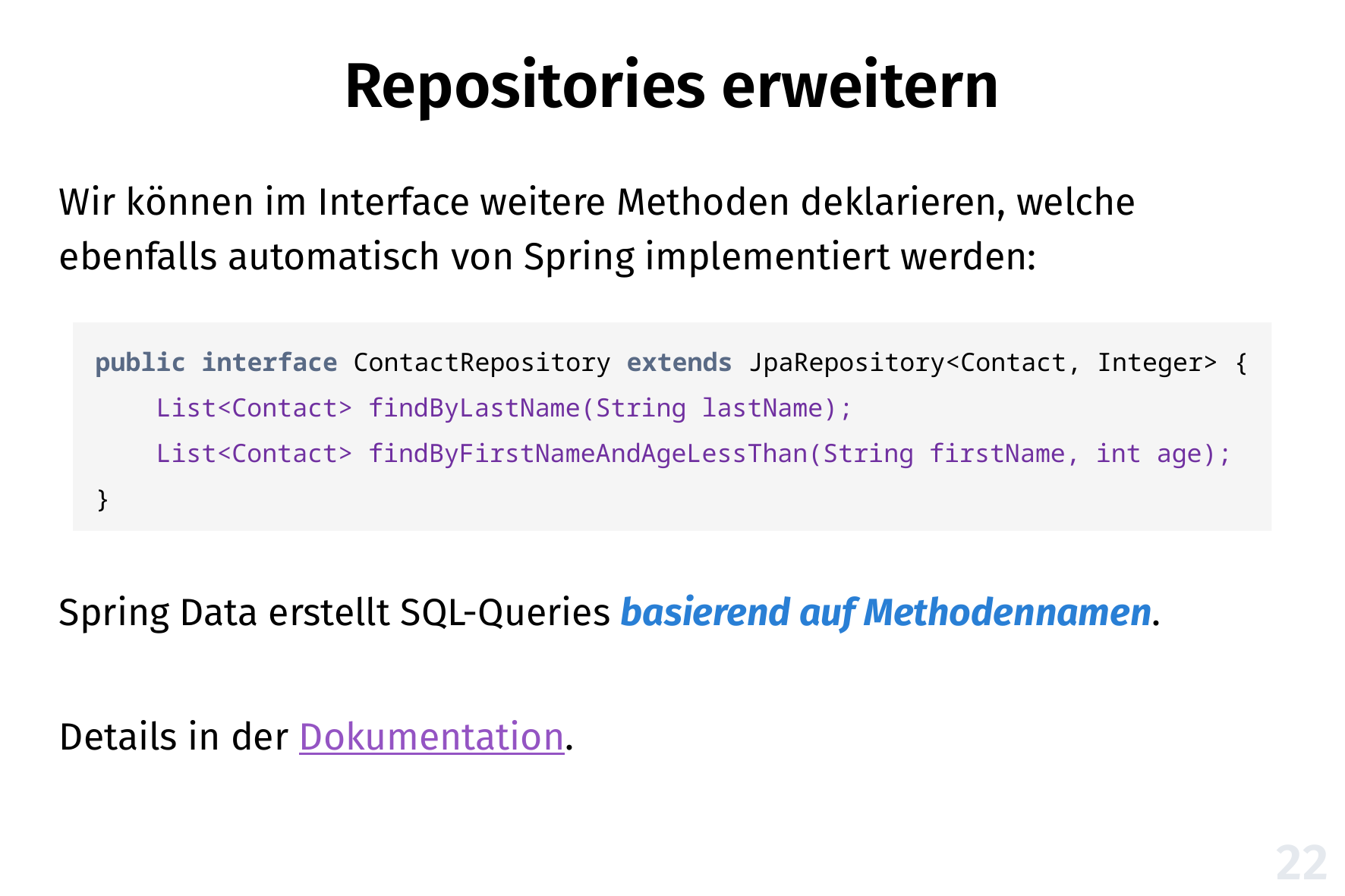

# Repositories erweitern
Wir können im Interface weitere Methoden deklarieren, welche ebenfalls automatisch von Spring implementiert werden:

Spring Data erstellt SQL-Queries basierend auf Methodennamen.

Details in der Dokumentation.
public interface ContactRepository extends JpaRepository<Contact, Integer> {
    List<Contact> findByLastName(String lastName);
    List<Contact> findByFirstNameAndAgeLessThan(String firstName, int age);
}
22